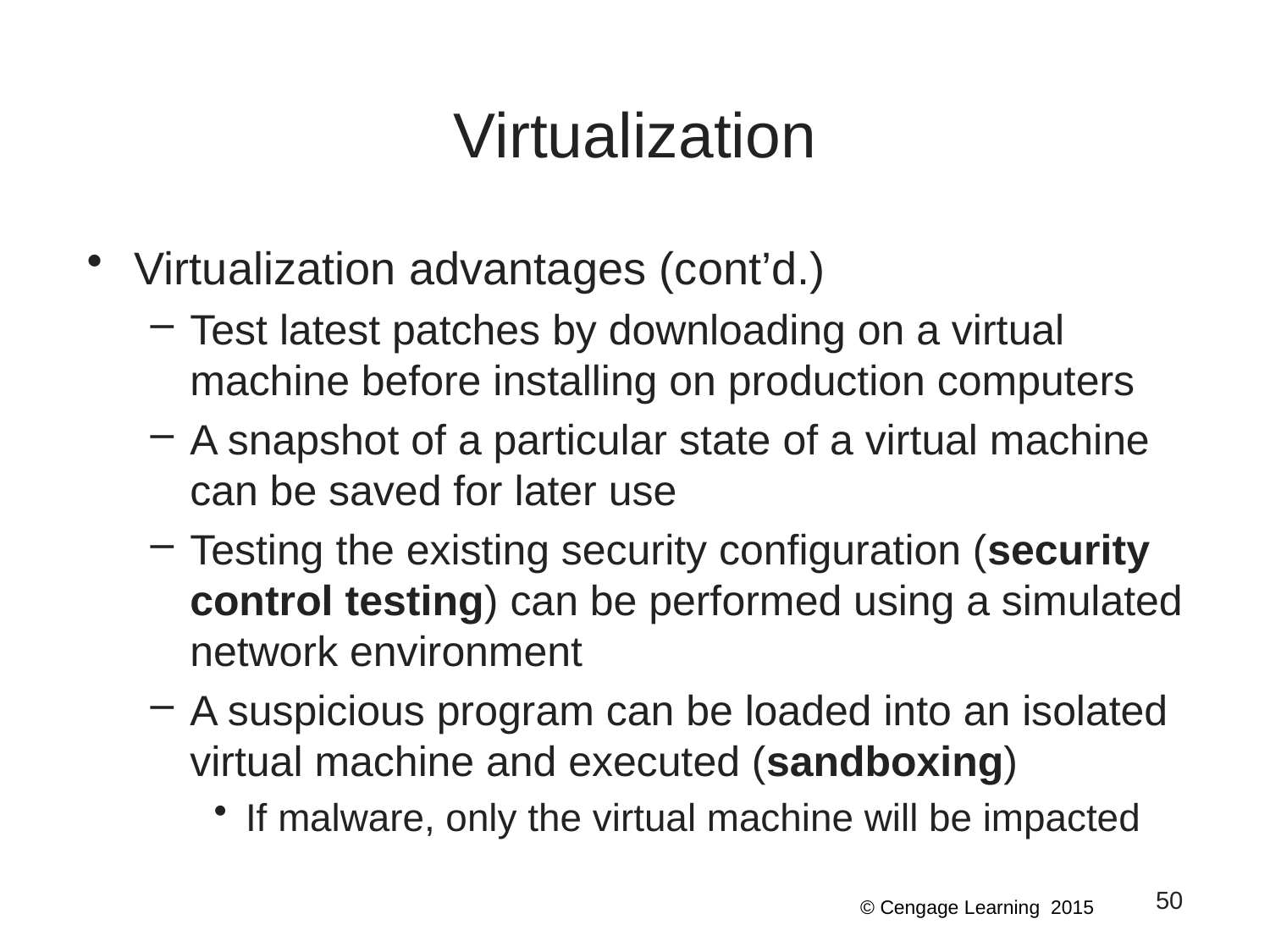

# Virtualization
Virtualization advantages (cont’d.)
Test latest patches by downloading on a virtual machine before installing on production computers
A snapshot of a particular state of a virtual machine can be saved for later use
Testing the existing security configuration (security control testing) can be performed using a simulated network environment
A suspicious program can be loaded into an isolated virtual machine and executed (sandboxing)
If malware, only the virtual machine will be impacted
50